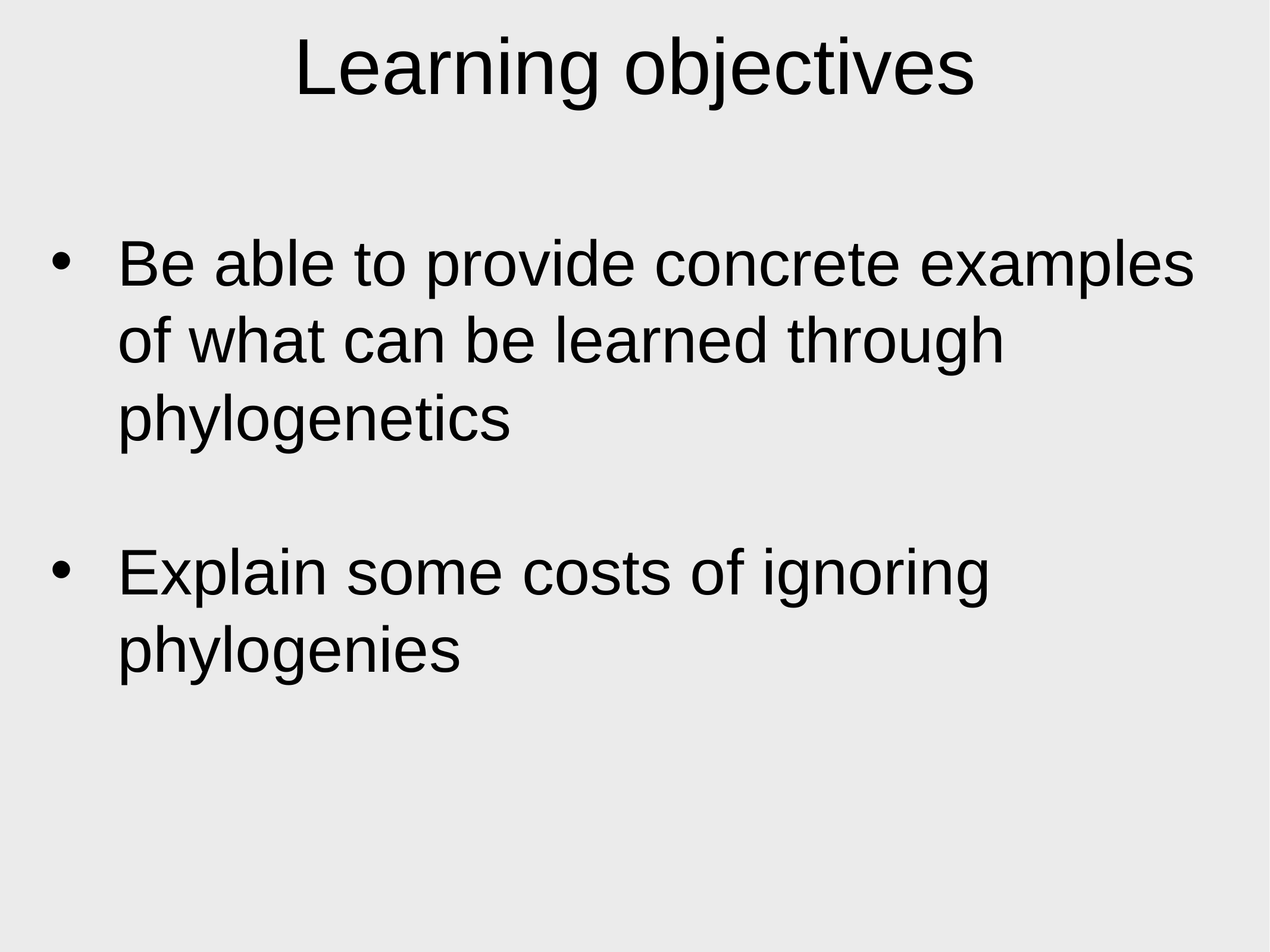

# Learning objectives
Be able to provide concrete examples
of what can be learned through
phylogenetics
Explain some costs of ignoring
phylogenies